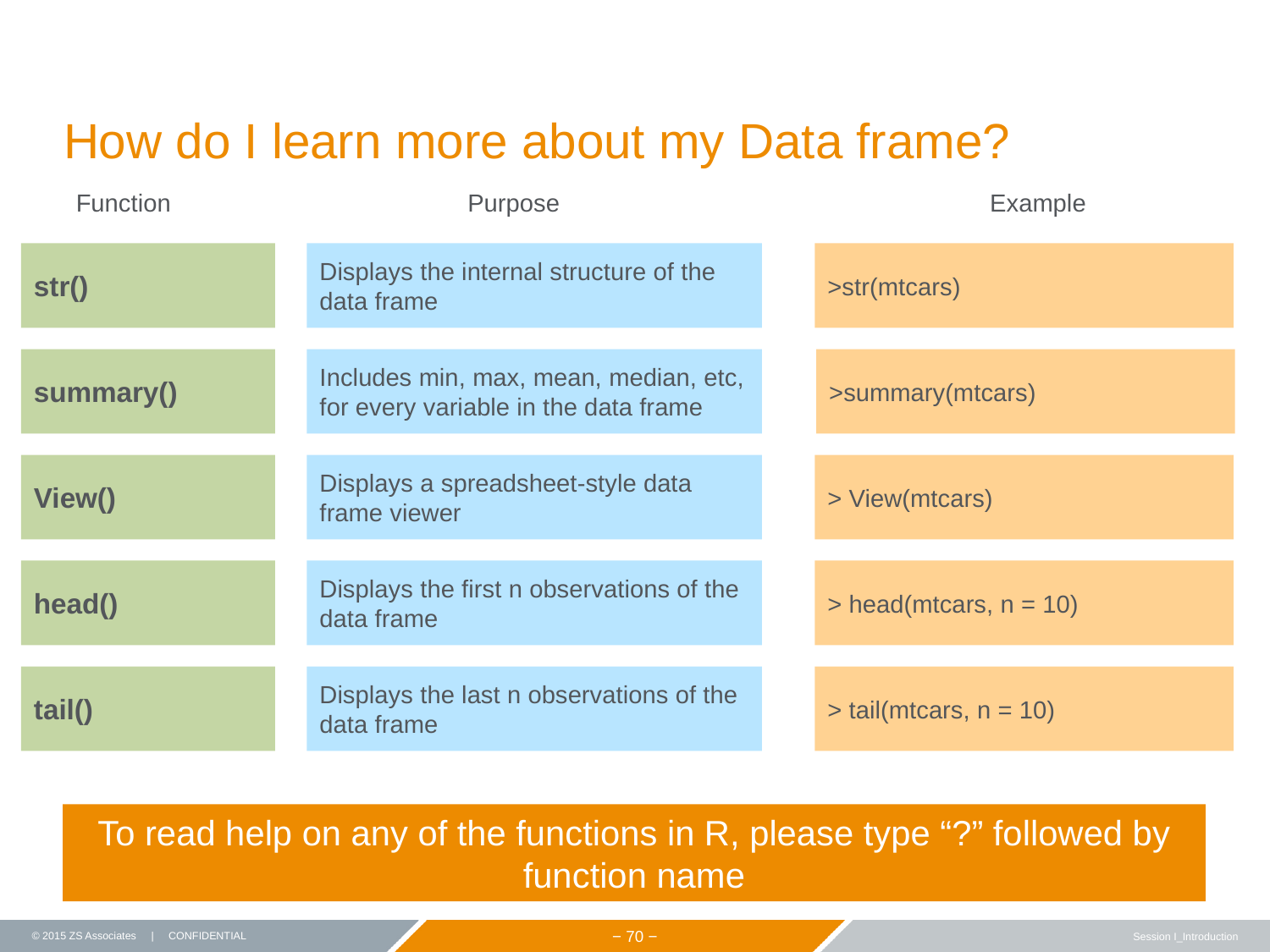

# How do I learn more about my Data frame?
Function
Purpose
Example
str()
Displays the internal structure of the data frame
>str(mtcars)
summary()
Includes min, max, mean, median, etc, for every variable in the data frame
>summary(mtcars)
> View(mtcars)
View()
Displays a spreadsheet-style data frame viewer
head()
Displays the first n observations of the data frame
> head(mtcars, n = 10)
tail()
Displays the last n observations of the data frame
> tail(mtcars, n = 10)
To read help on any of the functions in R, please type “?” followed by function name